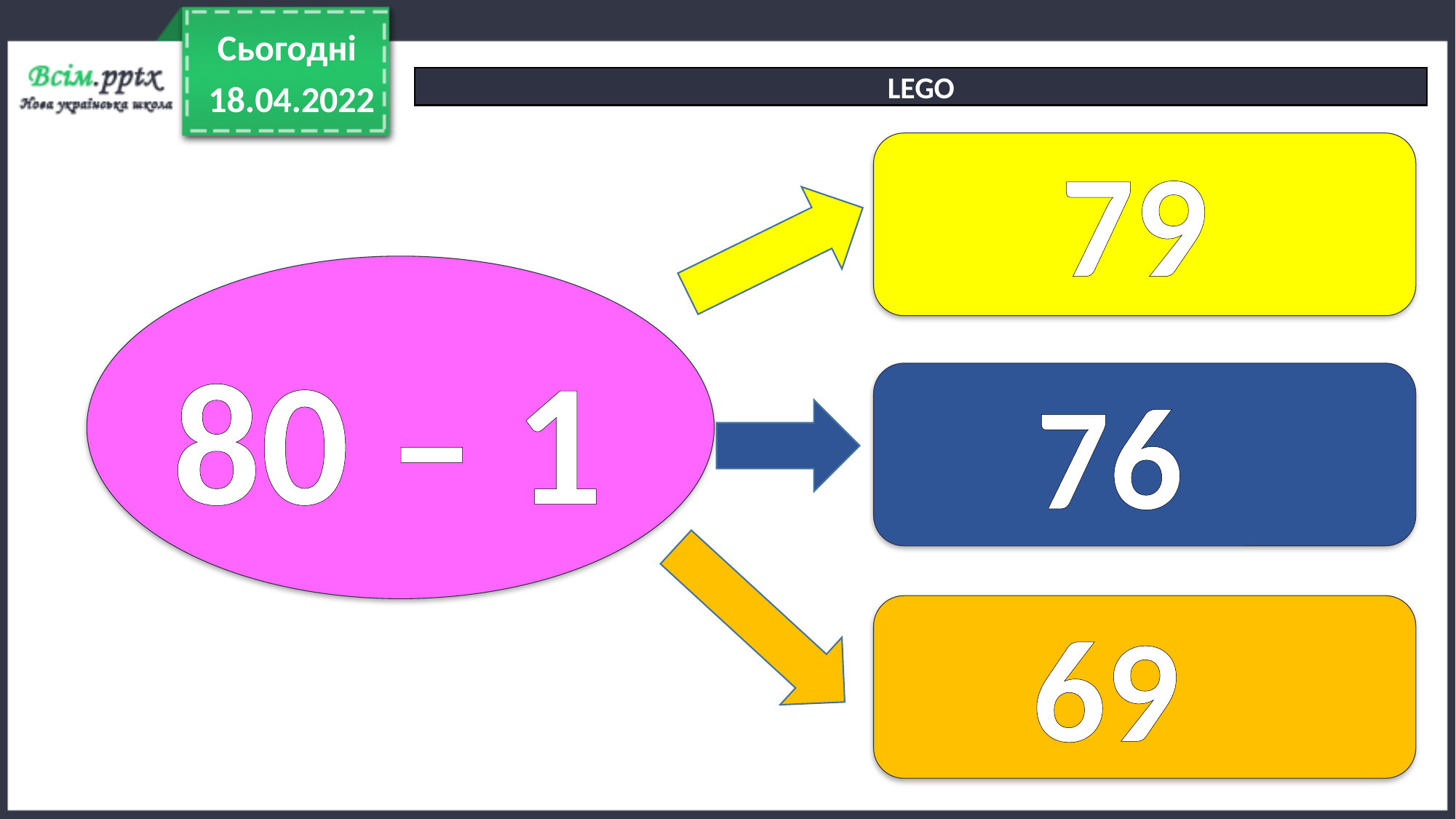

Сьогодні
LEGO
18.04.2022
79

80 – 1
76

69